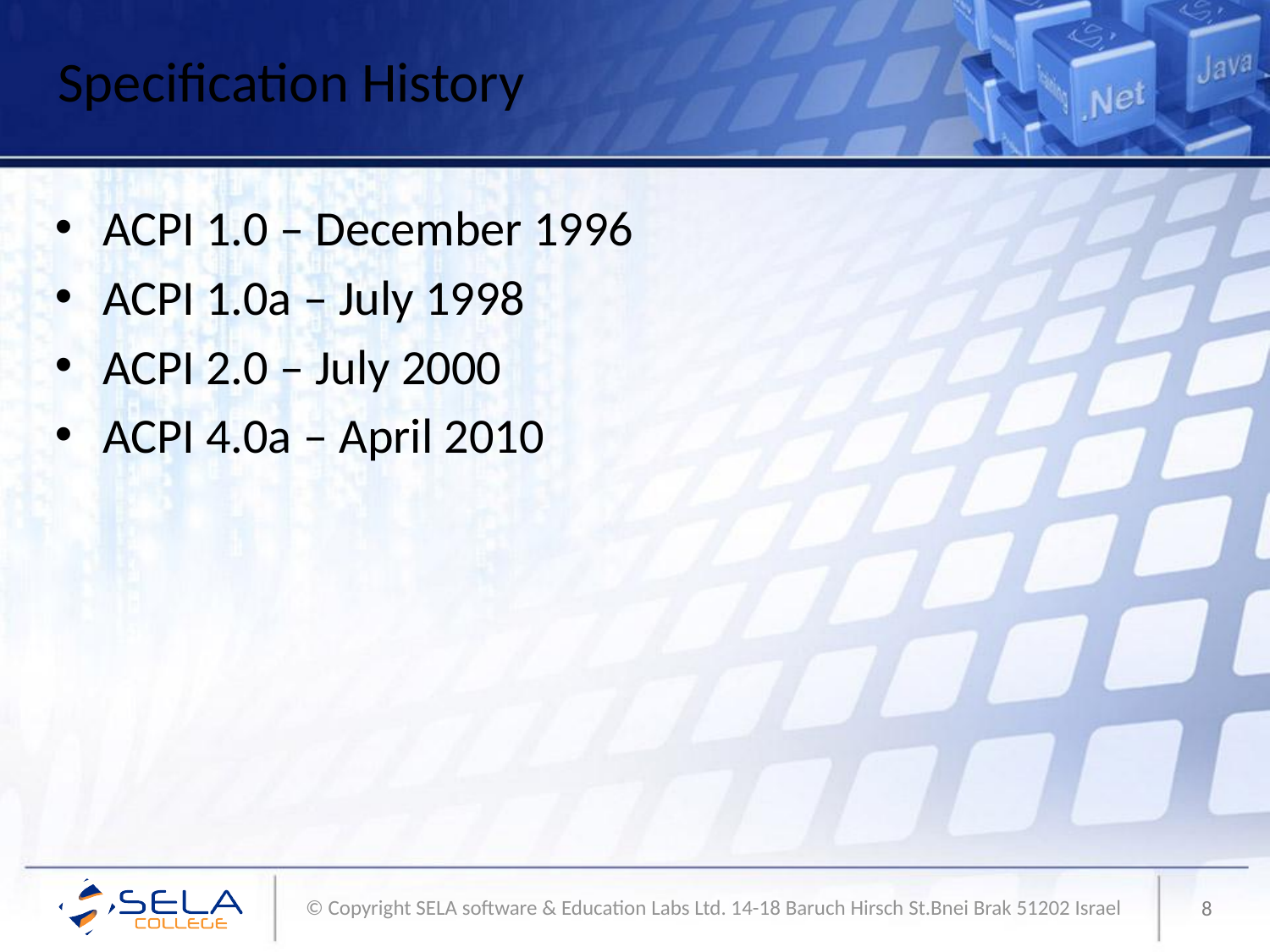

# Specification History
ACPI 1.0 – December 1996
ACPI 1.0a – July 1998
ACPI 2.0 – July 2000
ACPI 4.0a – April 2010
8
© Copyright SELA software & Education Labs Ltd. 14-18 Baruch Hirsch St.Bnei Brak 51202 Israel